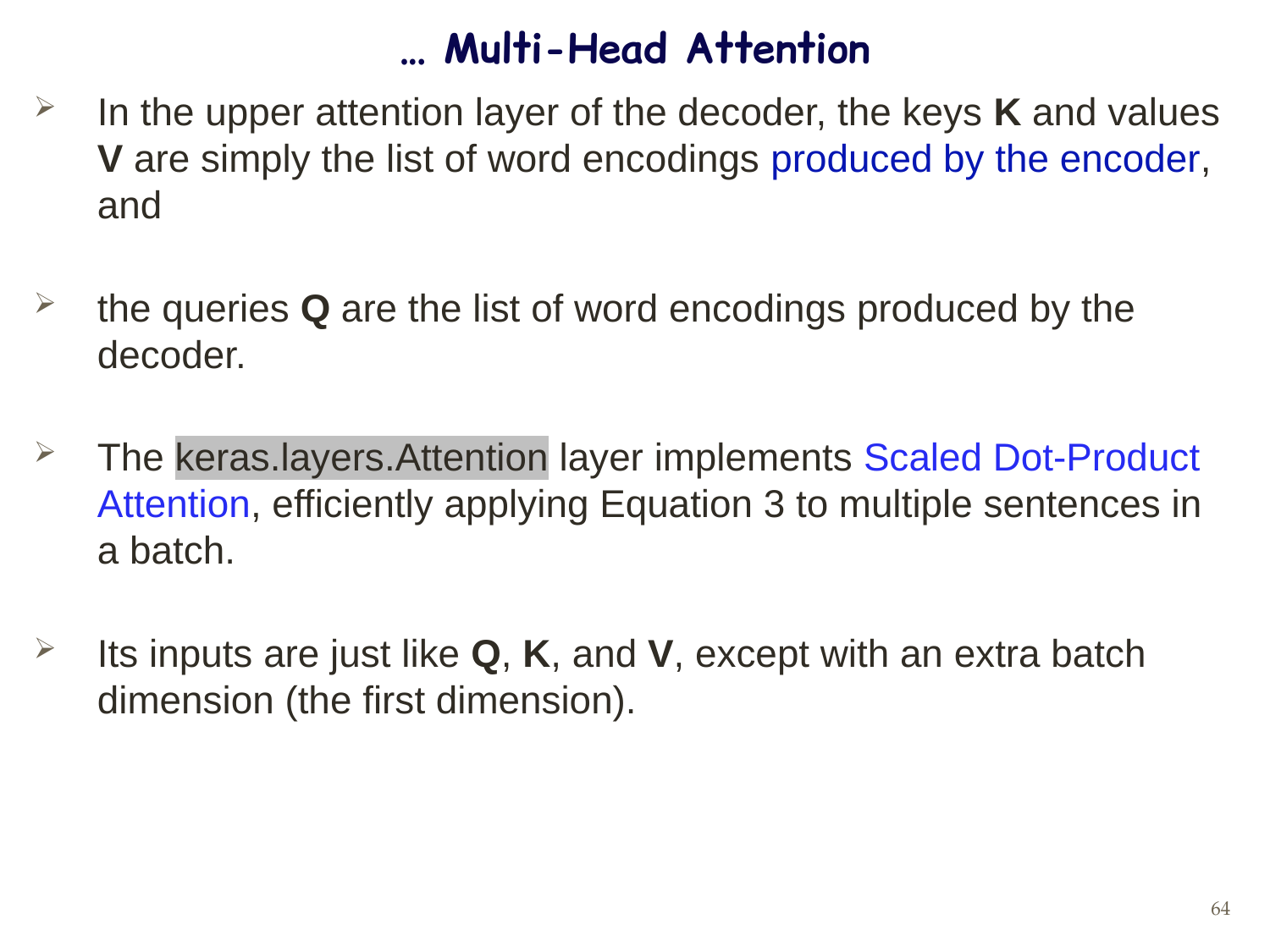

# … Multi-Head Attention
In the upper attention layer of the decoder, the keys K and values V are simply the list of word encodings produced by the encoder, and
the queries Q are the list of word encodings produced by the decoder.
The keras.layers.Attention layer implements Scaled Dot-Product Attention, efficiently applying Equation 3 to multiple sentences in a batch.
Its inputs are just like Q, K, and V, except with an extra batch dimension (the first dimension).

64